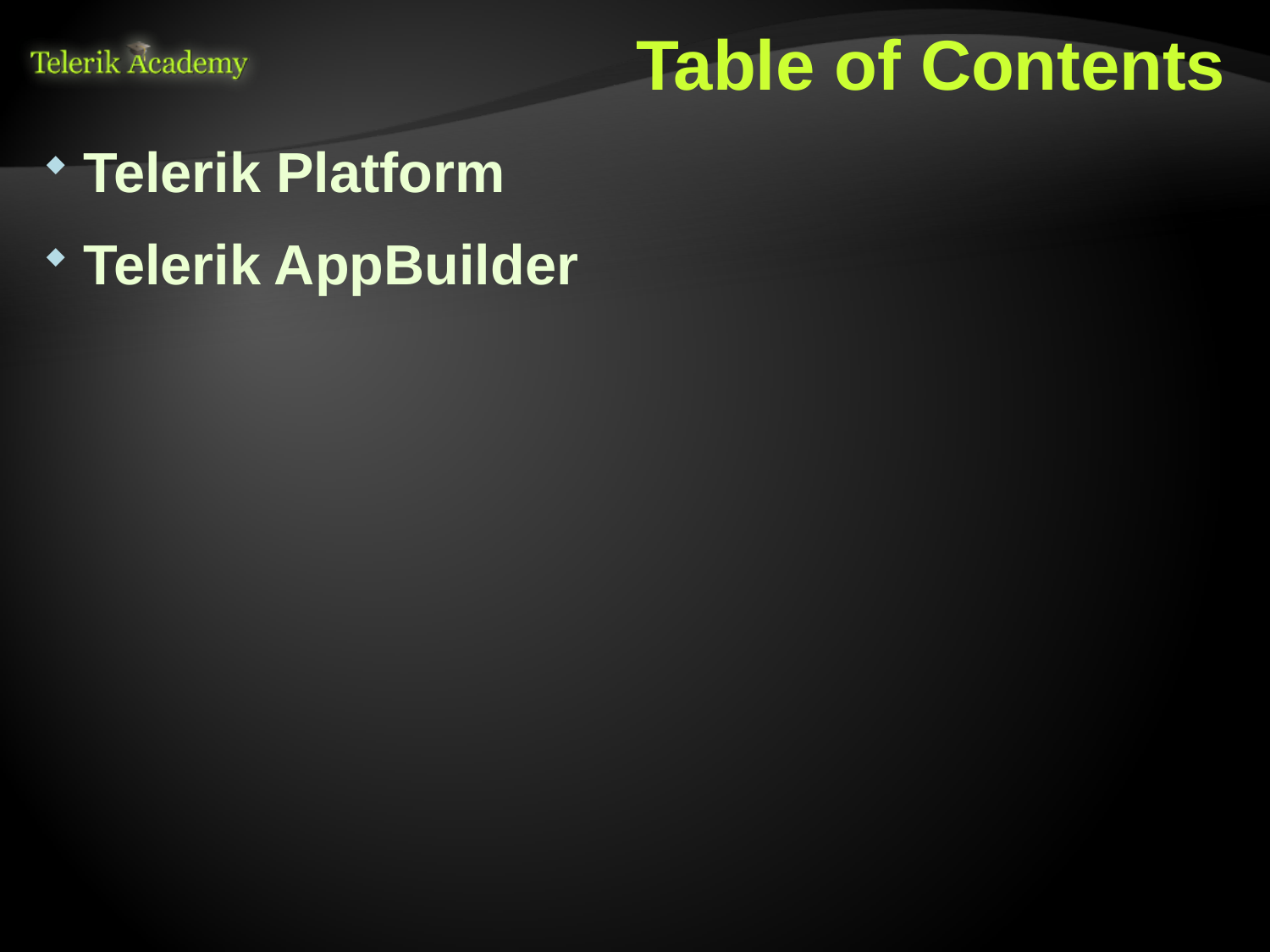

# Table of Contents
Telerik Platform
Telerik AppBuilder